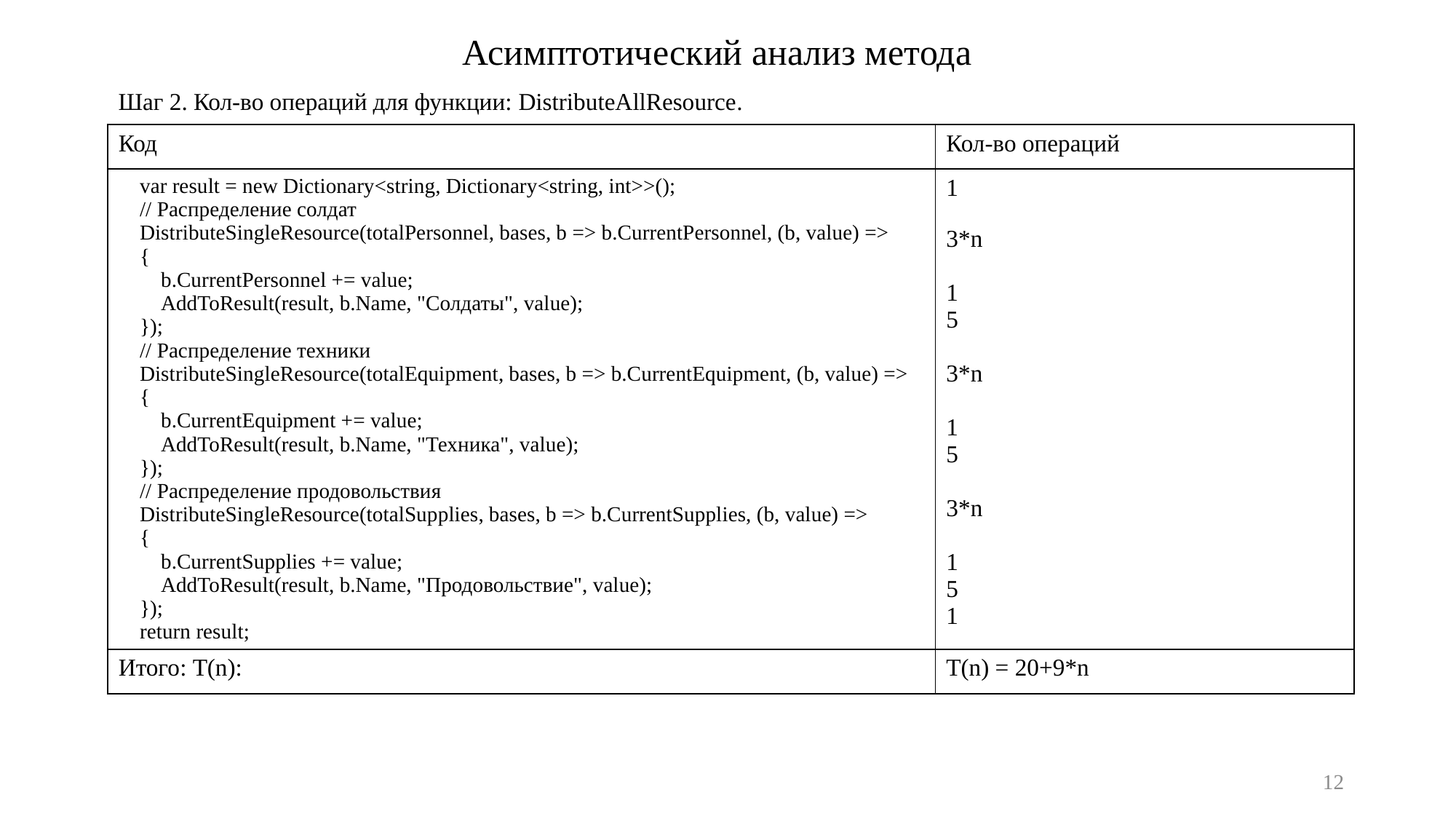

Асимптотический анализ метода
Шаг 2. Кол-во операций для функции: DistributeAllResource.
| Код | Кол-во операций |
| --- | --- |
| var result = new Dictionary<string, Dictionary<string, int>>(); // Распределение солдат DistributeSingleResource(totalPersonnel, bases, b => b.CurrentPersonnel, (b, value) => { b.CurrentPersonnel += value; AddToResult(result, b.Name, "Солдаты", value); }); // Распределение техники DistributeSingleResource(totalEquipment, bases, b => b.CurrentEquipment, (b, value) => { b.CurrentEquipment += value; AddToResult(result, b.Name, "Техника", value); }); // Распределение продовольствия DistributeSingleResource(totalSupplies, bases, b => b.CurrentSupplies, (b, value) => { b.CurrentSupplies += value; AddToResult(result, b.Name, "Продовольствие", value); }); return result; | 1 3\*n 1 5 3\*n 1 5 3\*n 1 5 1 |
| Итого: T(n): | T(n) = 20+9\*n |
12